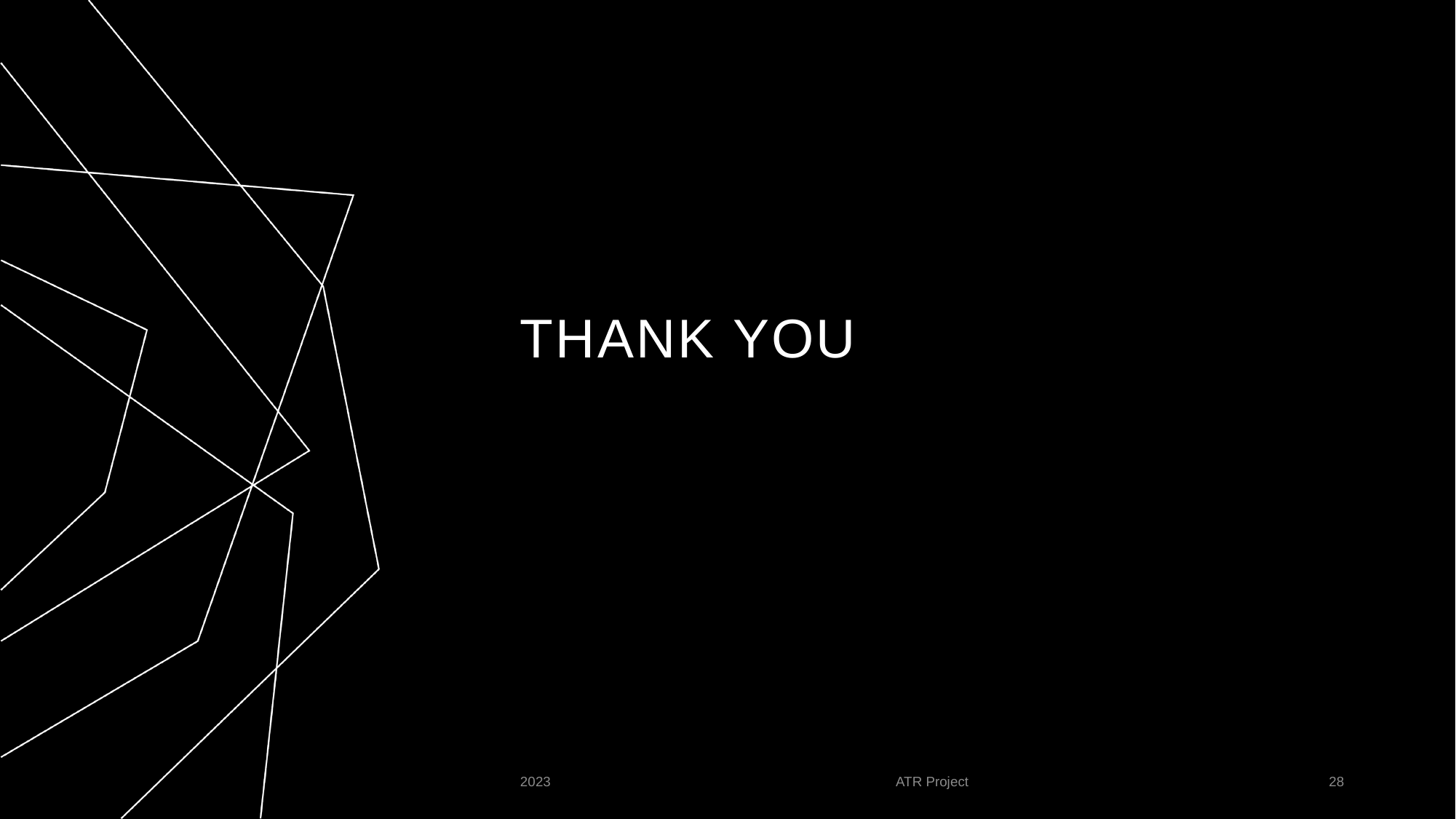

# THANK YOU
2023
ATR Project
28